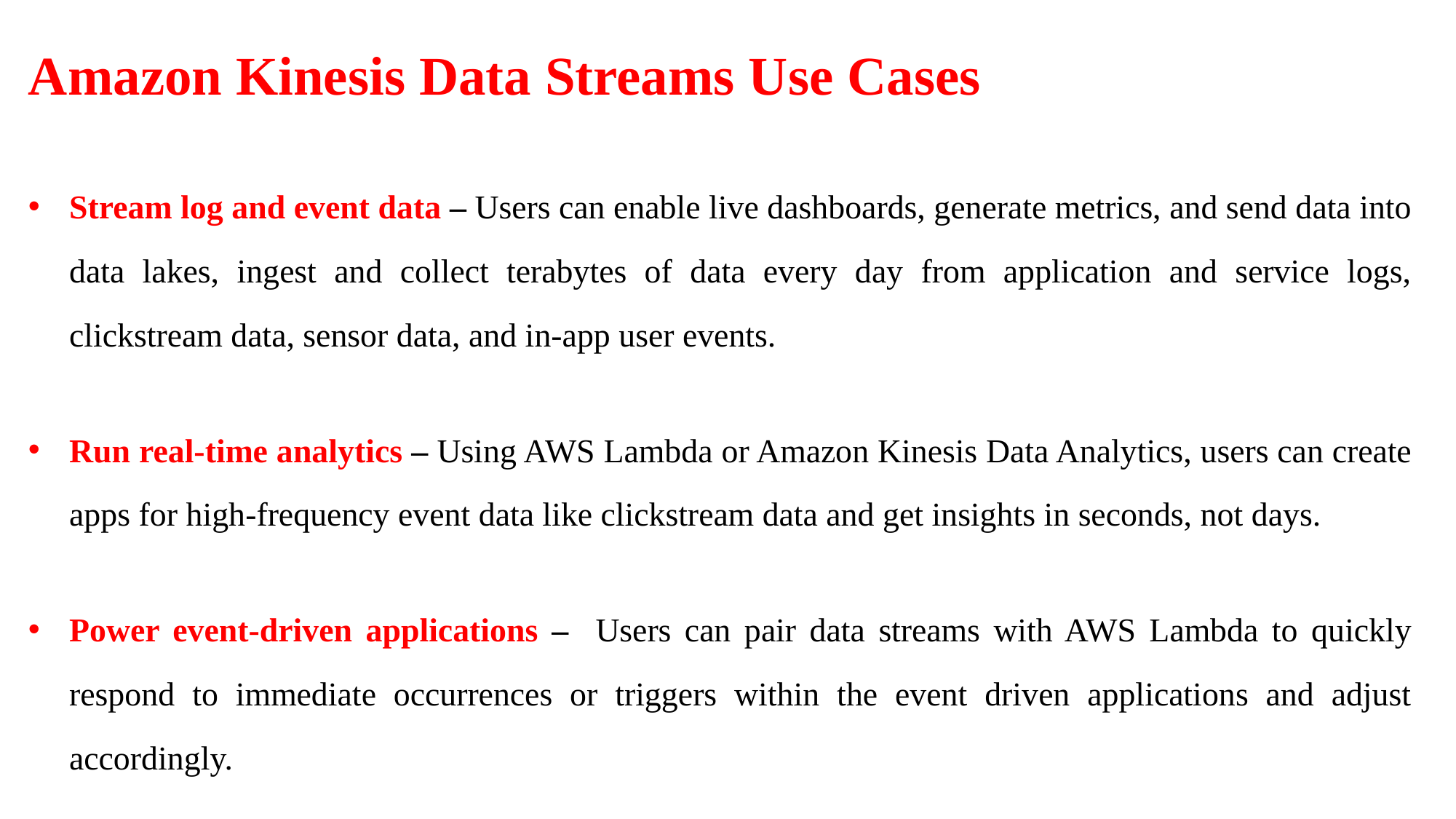

Amazon Kinesis Data Streams Use Cases
Stream log and event data – Users can enable live dashboards, generate metrics, and send data into data lakes, ingest and collect terabytes of data every day from application and service logs, clickstream data, sensor data, and in-app user events.
Run real-time analytics – Using AWS Lambda or Amazon Kinesis Data Analytics, users can create apps for high-frequency event data like clickstream data and get insights in seconds, not days.
Power event-driven applications –  Users can pair data streams with AWS Lambda to quickly respond to immediate occurrences or triggers within the event driven applications and adjust accordingly.